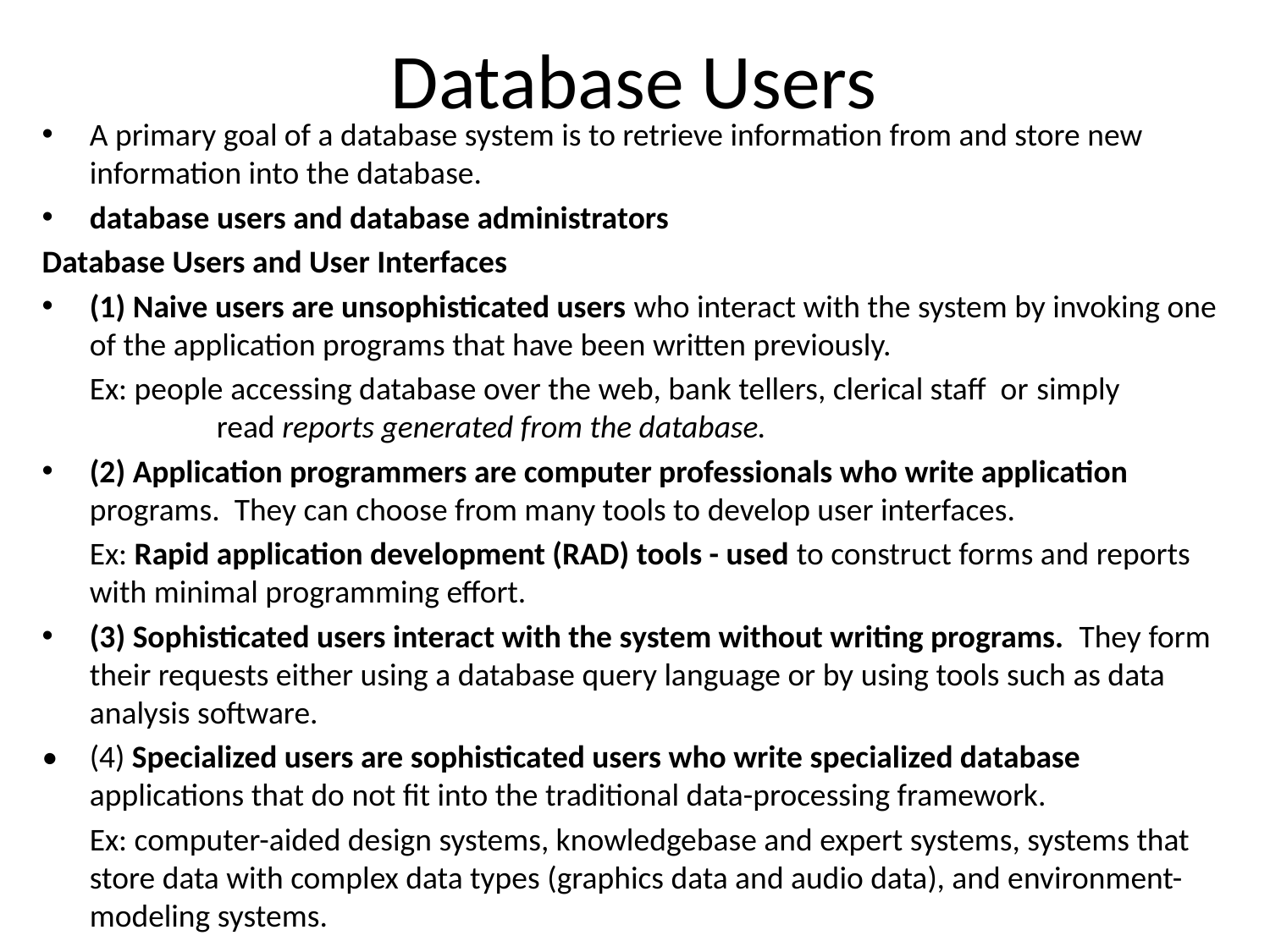

# Database Users
A primary goal of a database system is to retrieve information from and store new information into the database.
database users and database administrators
Database Users and User Interfaces
(1) Naive users are unsophisticated users who interact with the system by invoking one of the application programs that have been written previously.
	Ex: people accessing database over the web, bank tellers, clerical staff  or simply 	read reports generated from the database.
(2) Application programmers are computer professionals who write application programs.  They can choose from many tools to develop user interfaces.
	Ex: Rapid application development (RAD) tools - used to construct forms and reports with minimal programming effort.
(3) Sophisticated users interact with the system without writing programs.  They form their requests either using a database query language or by using tools such as data analysis software.
• 	(4) Specialized users are sophisticated users who write specialized database applications that do not fit into the traditional data-processing framework.
	Ex: computer-aided design systems, knowledgebase and expert systems, systems that store data with complex data types (graphics data and audio data), and environment-modeling systems.